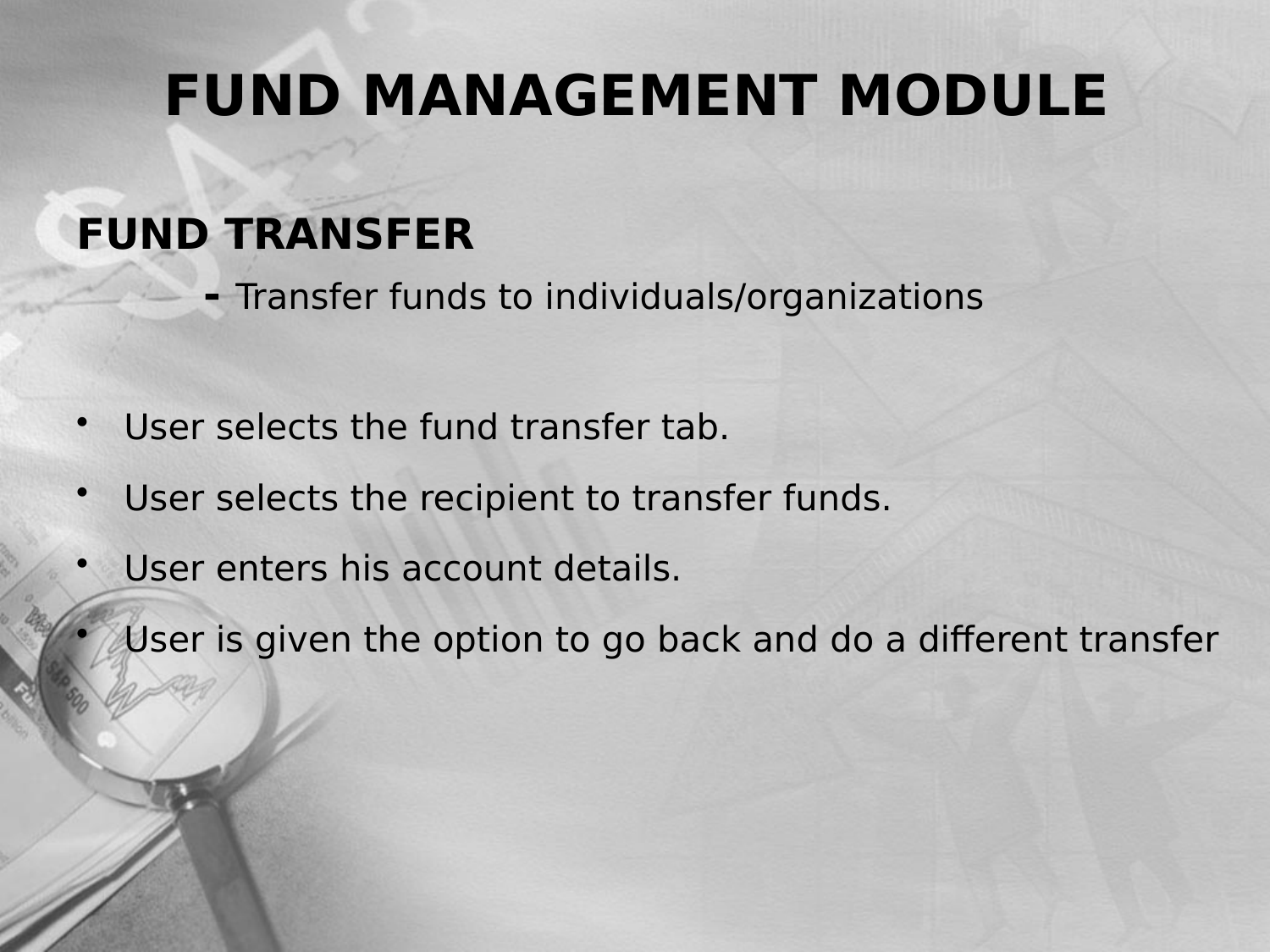

# FUND MANAGEMENT MODULE
FUND TRANSFER
	- Transfer funds to individuals/organizations

User selects the fund transfer tab.
User selects the recipient to transfer funds.
User enters his account details.
User is given the option to go back and do a different transfer